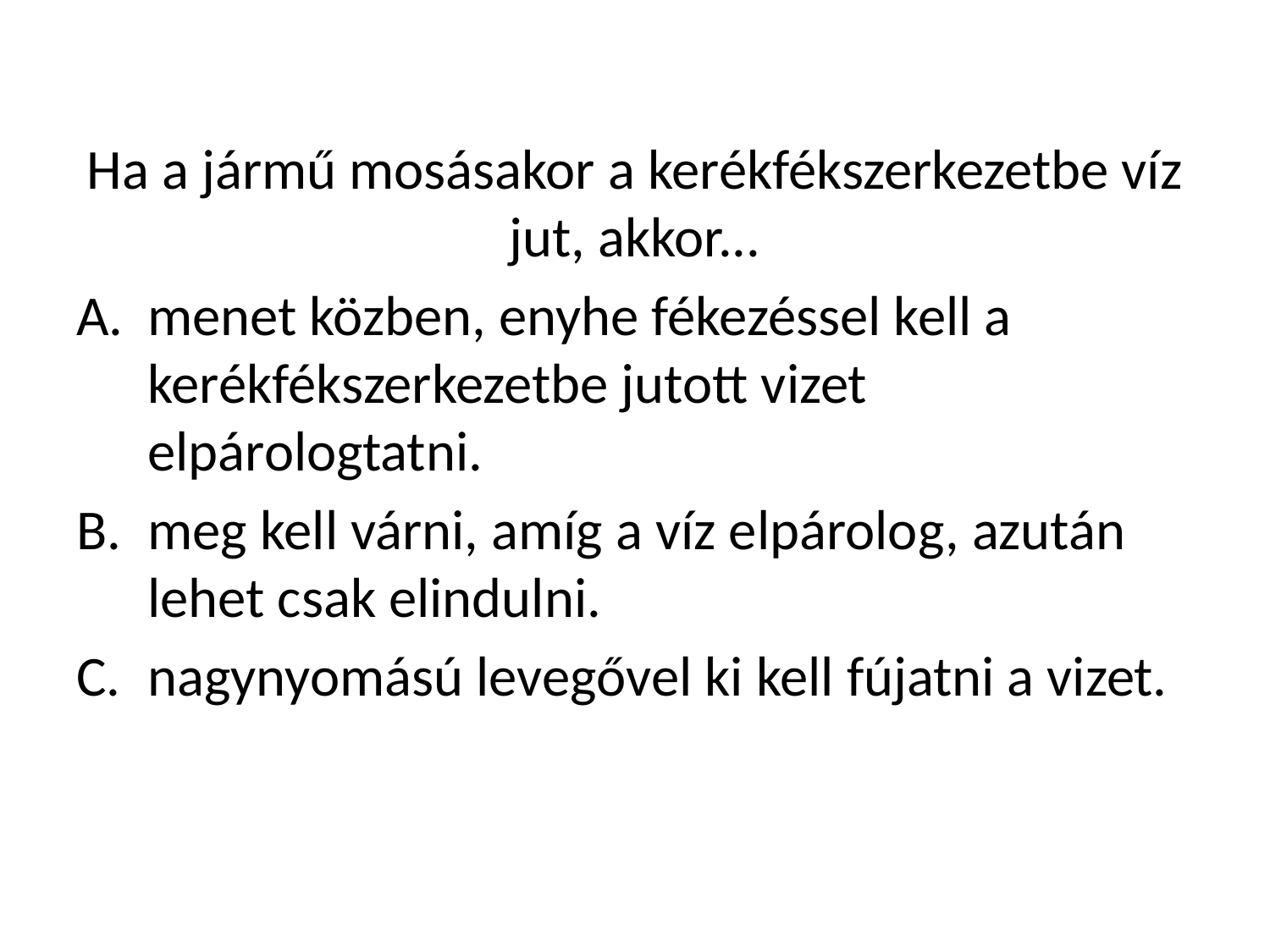

Ha a jármű mosásakor a kerékfékszerkezetbe víz jut, akkor...
menet közben, enyhe fékezéssel kell a kerékfékszerkezetbe jutott vizet elpárologtatni.
meg kell várni, amíg a víz elpárolog, azután lehet csak elindulni.
nagynyomású levegővel ki kell fújatni a vizet.